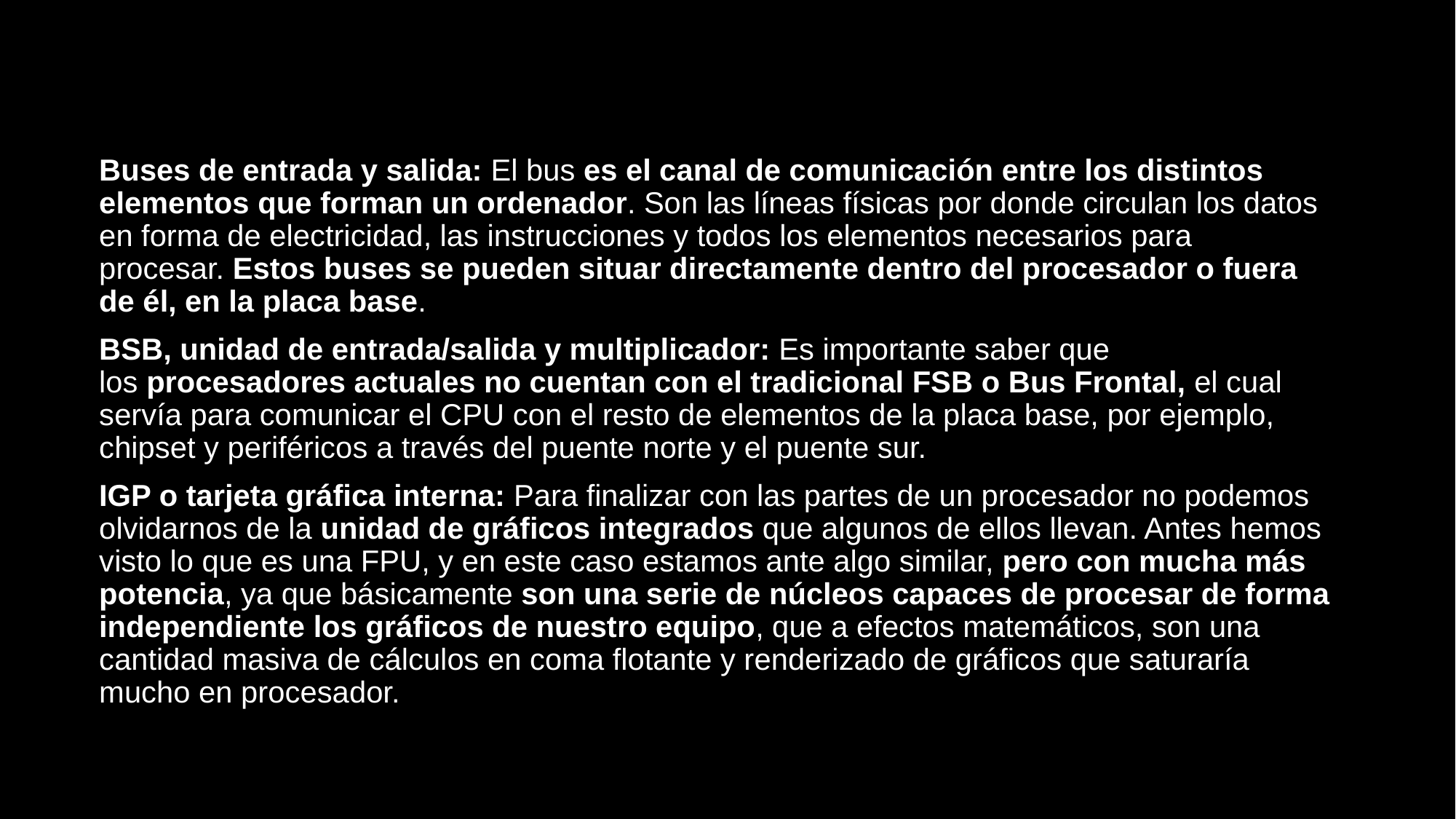

Buses de entrada y salida: El bus es el canal de comunicación entre los distintos elementos que forman un ordenador. Son las líneas físicas por donde circulan los datos en forma de electricidad, las instrucciones y todos los elementos necesarios para procesar. Estos buses se pueden situar directamente dentro del procesador o fuera de él, en la placa base.
BSB, unidad de entrada/salida y multiplicador: Es importante saber que los procesadores actuales no cuentan con el tradicional FSB o Bus Frontal, el cual servía para comunicar el CPU con el resto de elementos de la placa base, por ejemplo, chipset y periféricos a través del puente norte y el puente sur.
IGP o tarjeta gráfica interna: Para finalizar con las partes de un procesador no podemos olvidarnos de la unidad de gráficos integrados que algunos de ellos llevan. Antes hemos visto lo que es una FPU, y en este caso estamos ante algo similar, pero con mucha más potencia, ya que básicamente son una serie de núcleos capaces de procesar de forma independiente los gráficos de nuestro equipo, que a efectos matemáticos, son una cantidad masiva de cálculos en coma flotante y renderizado de gráficos que saturaría mucho en procesador.